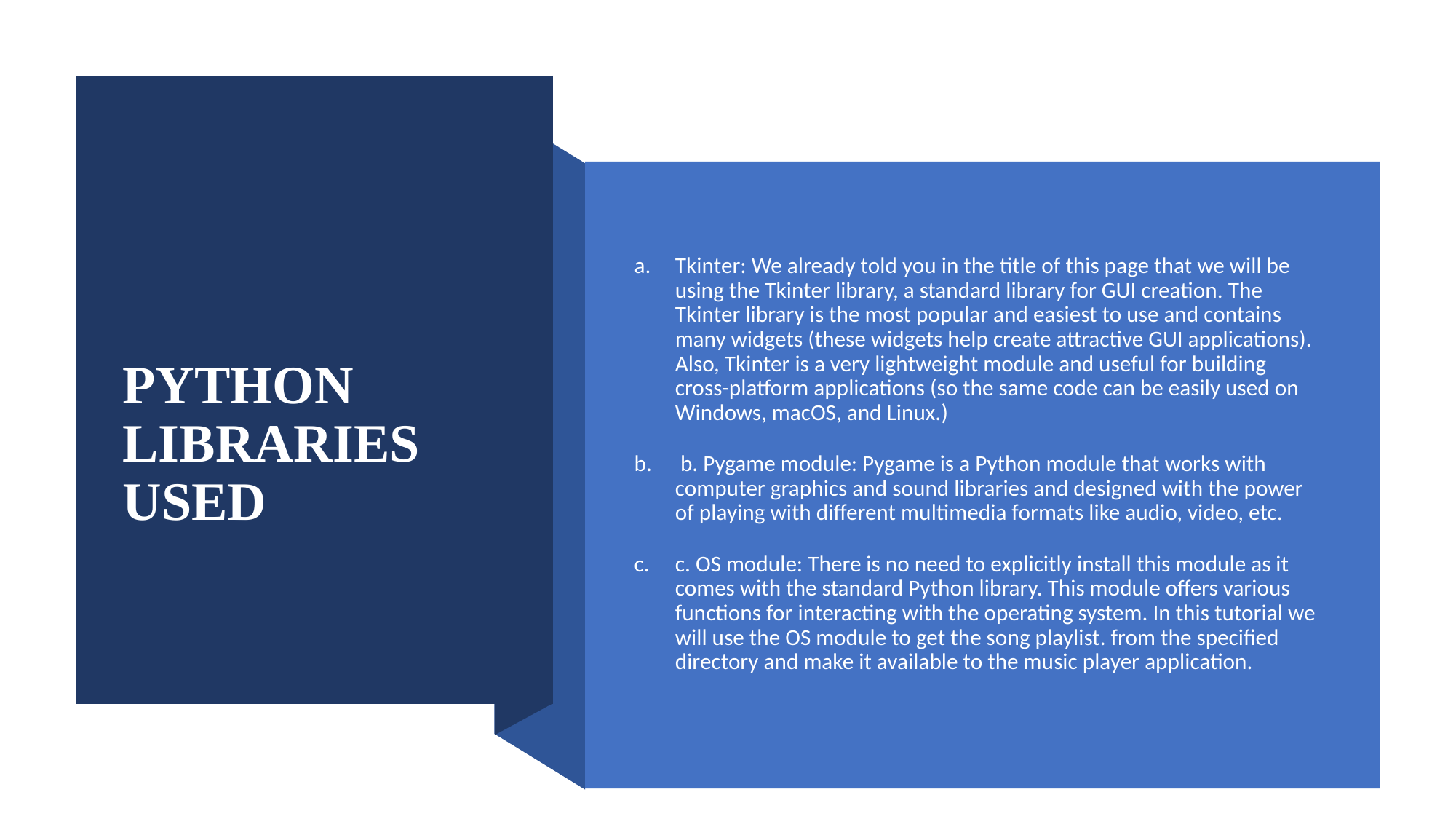

# PYTHON LIBRARIES USED

Tkinter: We already told you in the title of this page that we will be using the Tkinter library, a standard library for GUI creation. The Tkinter library is the most popular and easiest to use and contains many widgets (these widgets help create attractive GUI applications). Also, Tkinter is a very lightweight module and useful for building cross-platform applications (so the same code can be easily used on Windows, macOS, and Linux.)
 b. Pygame module: Pygame is a Python module that works with computer graphics and sound libraries and designed with the power of playing with different multimedia formats like audio, video, etc.
c. OS module: There is no need to explicitly install this module as it comes with the standard Python library. This module offers various functions for interacting with the operating system. In this tutorial we will use the OS module to get the song playlist. from the specified directory and make it available to the music player application.